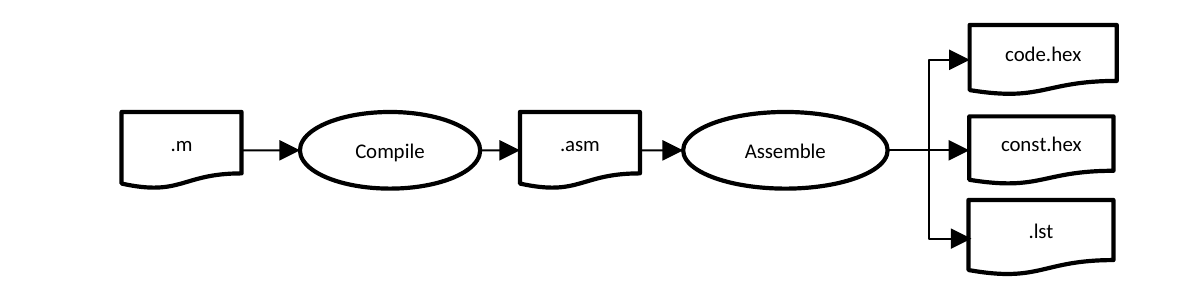

code.hex
.m
Compile
.asm
Assemble
const.hex
.lst